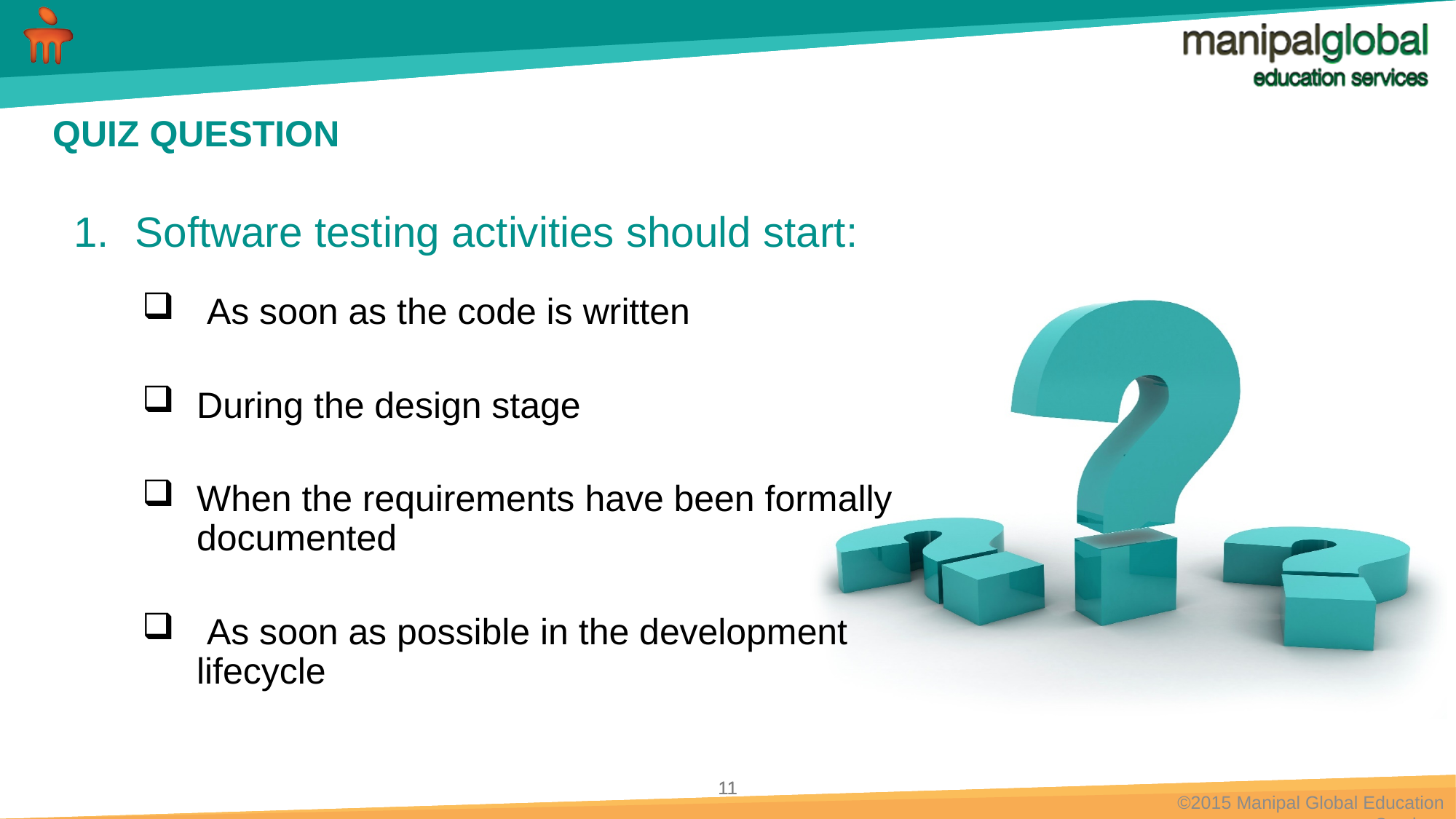

# QUIZ QUESTION
Software testing activities should start:
 As soon as the code is written

During the design stage

When the requirements have been formally documented

 As soon as possible in the development lifecycle